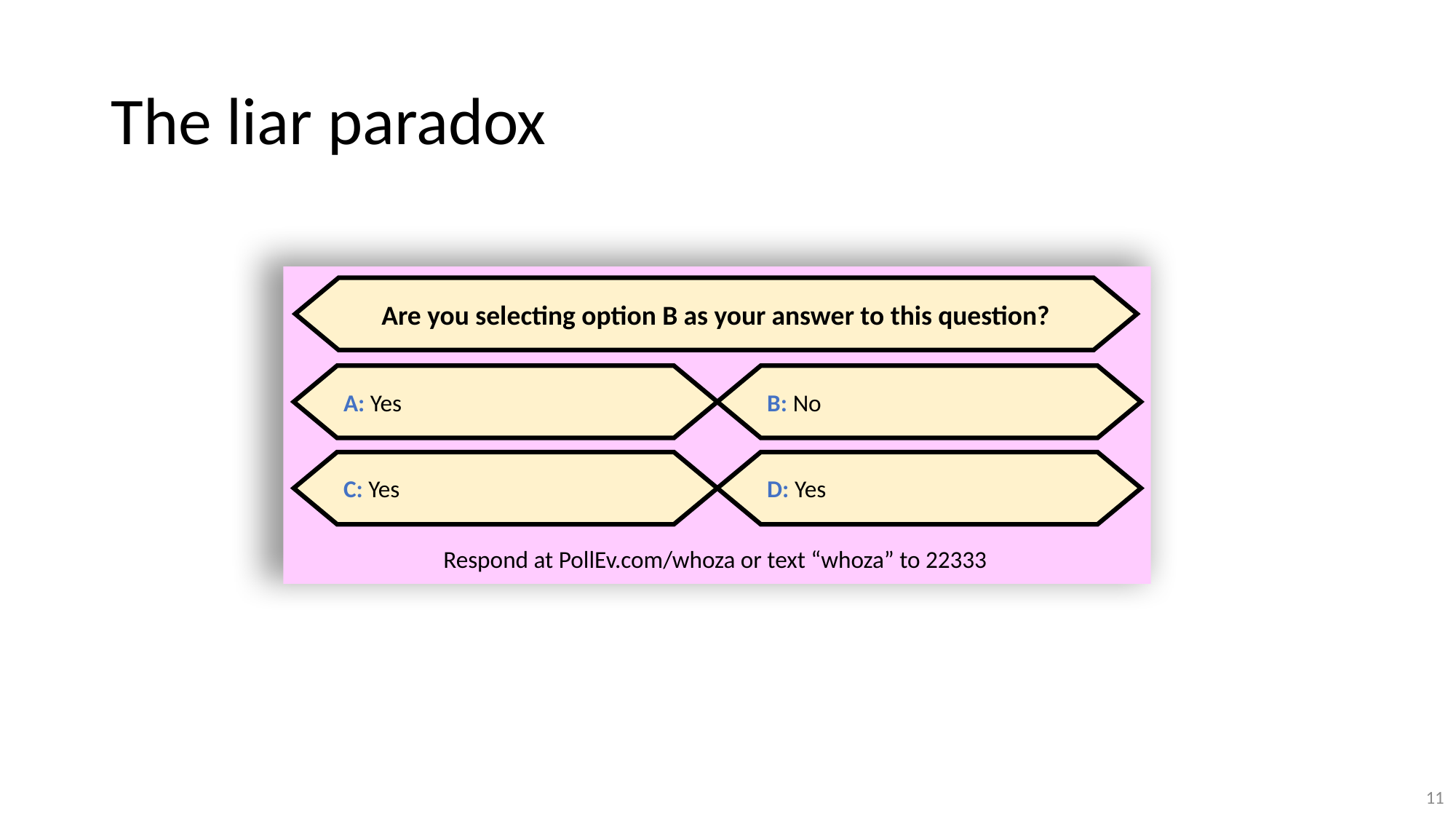

# The liar paradox

Are you selecting option B as your answer to this question?
Respond at PollEv.com/whoza or text “whoza” to 22333
A: Yes
B: No
C: Yes
D: Yes
11